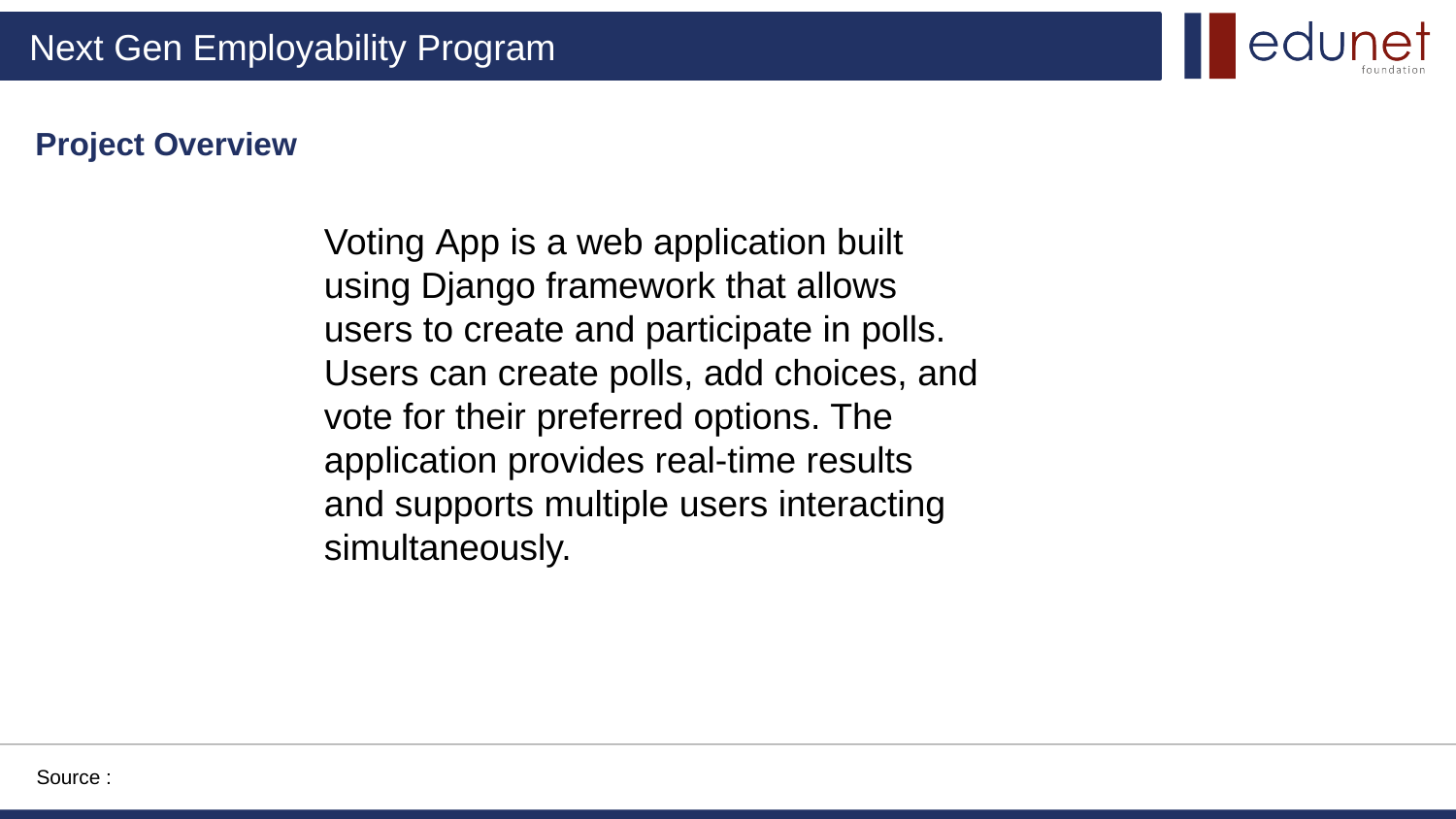

Project Overview
Voting App is a web application built using Django framework that allows users to create and participate in polls. Users can create polls, add choices, and vote for their preferred options. The application provides real-time results and supports multiple users interacting simultaneously.

Source :